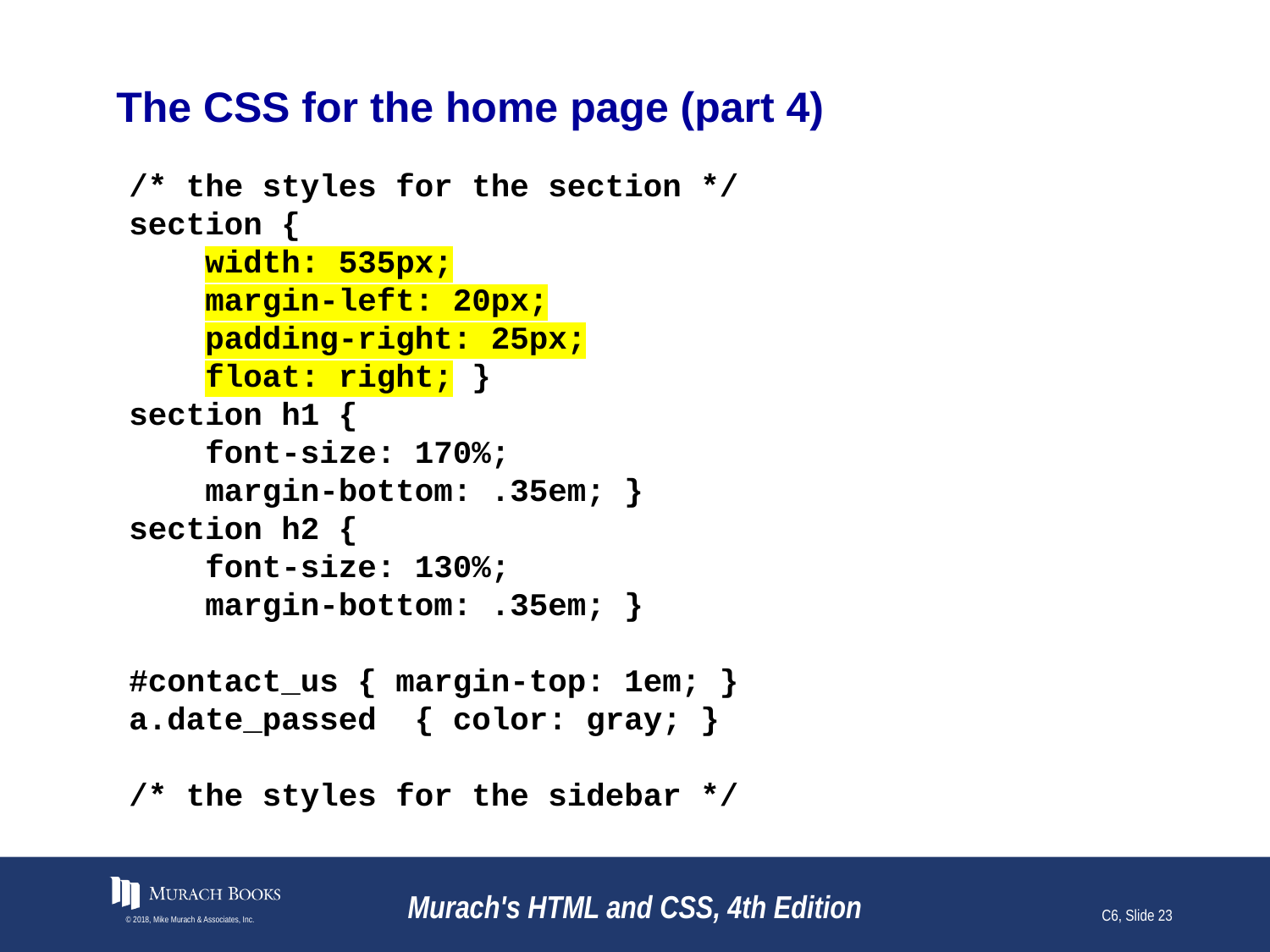

# The CSS for the home page (part 4)
/* the styles for the section */
section {
    width: 535px;
    margin-left: 20px;
    padding-right: 25px;
    float: right; }
section h1 {
    font-size: 170%;
    margin-bottom: .35em; }
section h2 {
    font-size: 130%;
    margin-bottom: .35em; }

#contact_us { margin-top: 1em; }
a.date_passed  { color: gray; }

/* the styles for the sidebar */

© 2018, Mike Murach & Associates, Inc.
Murach's HTML and CSS, 4th Edition

C6, Slide 23